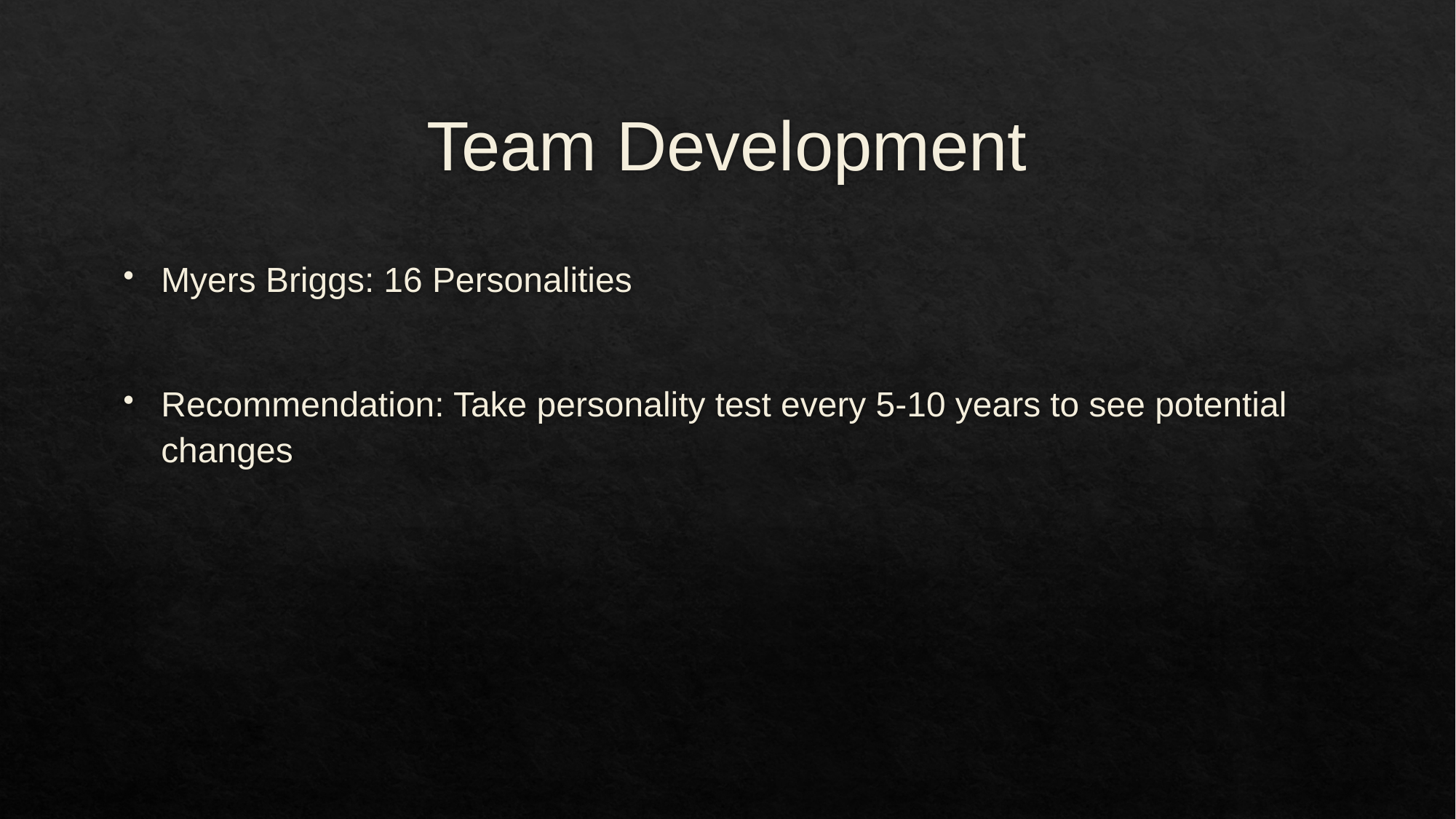

# Team Development
Myers Briggs: 16 Personalities

Recommendation: Take personality test every 5-10 years to see potential changes